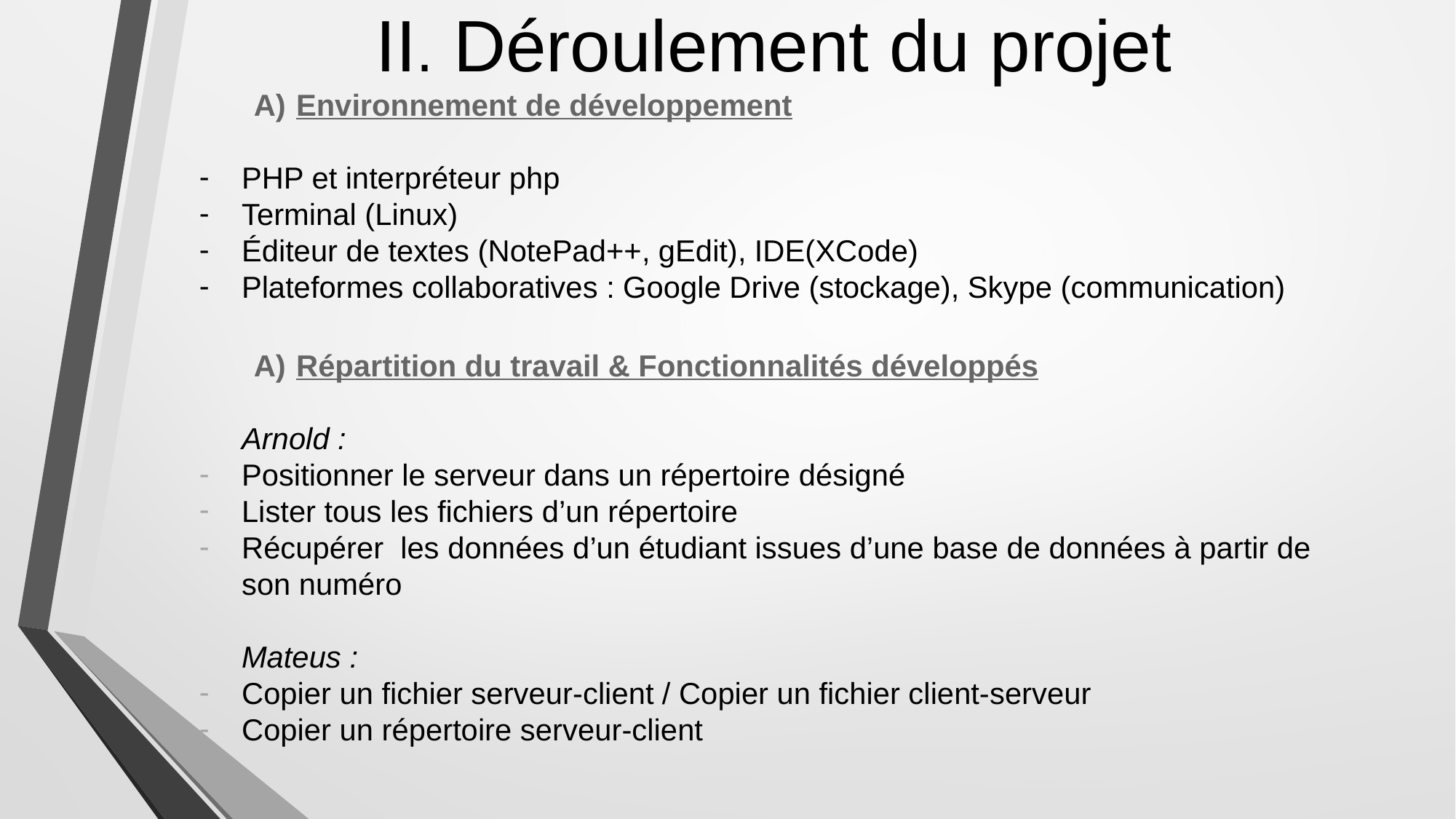

# II. Déroulement du projet
Environnement de développement

PHP et interpréteur php
Terminal (Linux)
Éditeur de textes (NotePad++, gEdit), IDE(XCode)
Plateformes collaboratives : Google Drive (stockage), Skype (communication)

Répartition du travail & Fonctionnalités développés

Arnold :
Positionner le serveur dans un répertoire désigné
Lister tous les fichiers d’un répertoire
Récupérer  les données d’un étudiant issues d’une base de données à partir de son numéro

Mateus :
Copier un fichier serveur-client / Copier un fichier client-serveur
Copier un répertoire serveur-client